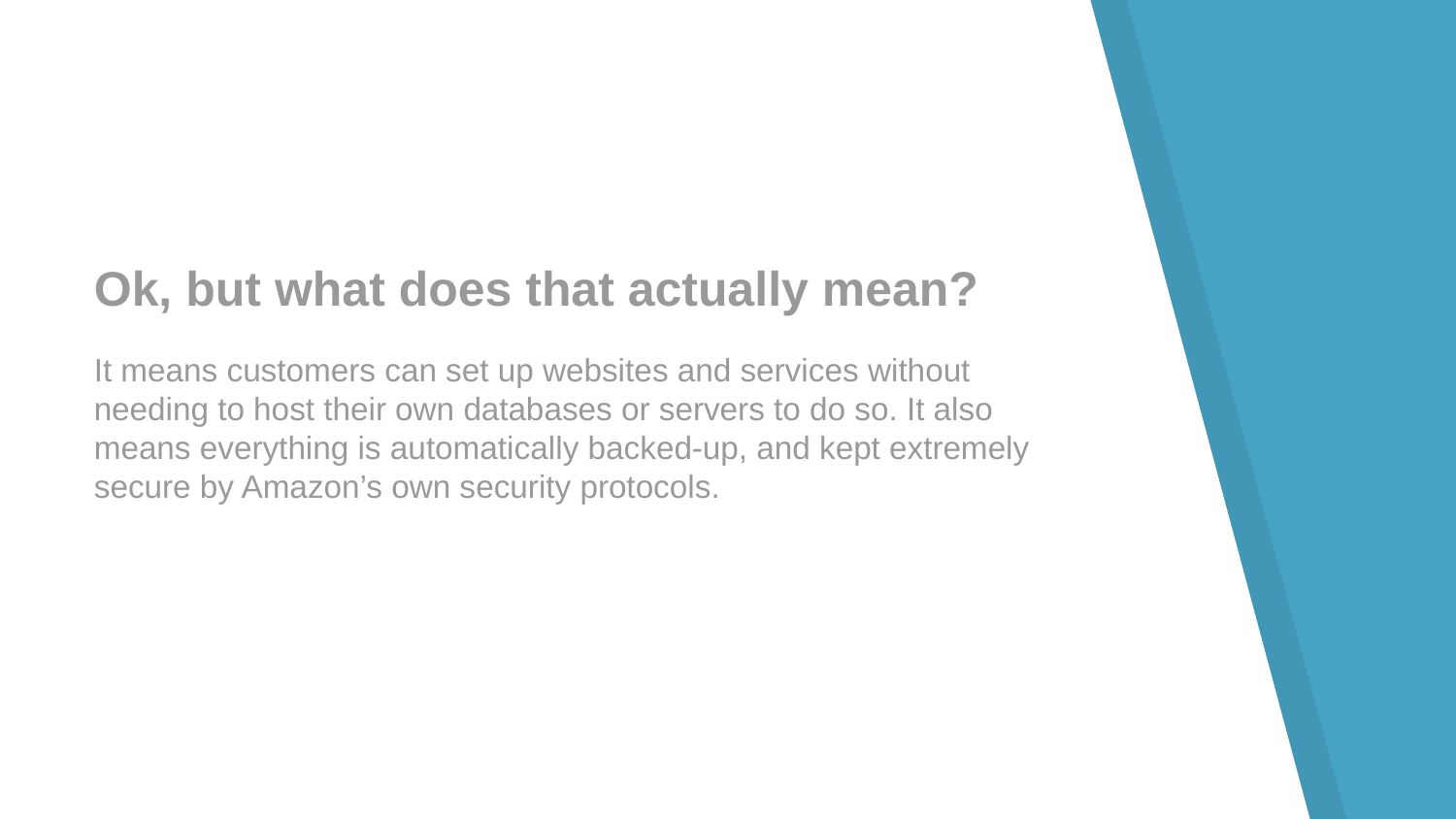

Ok, but what does that actually mean?

It means customers can set up websites and services without needing to host their own databases or servers to do so. It also means everything is automatically backed-up, and kept extremely secure by Amazon’s own security protocols.